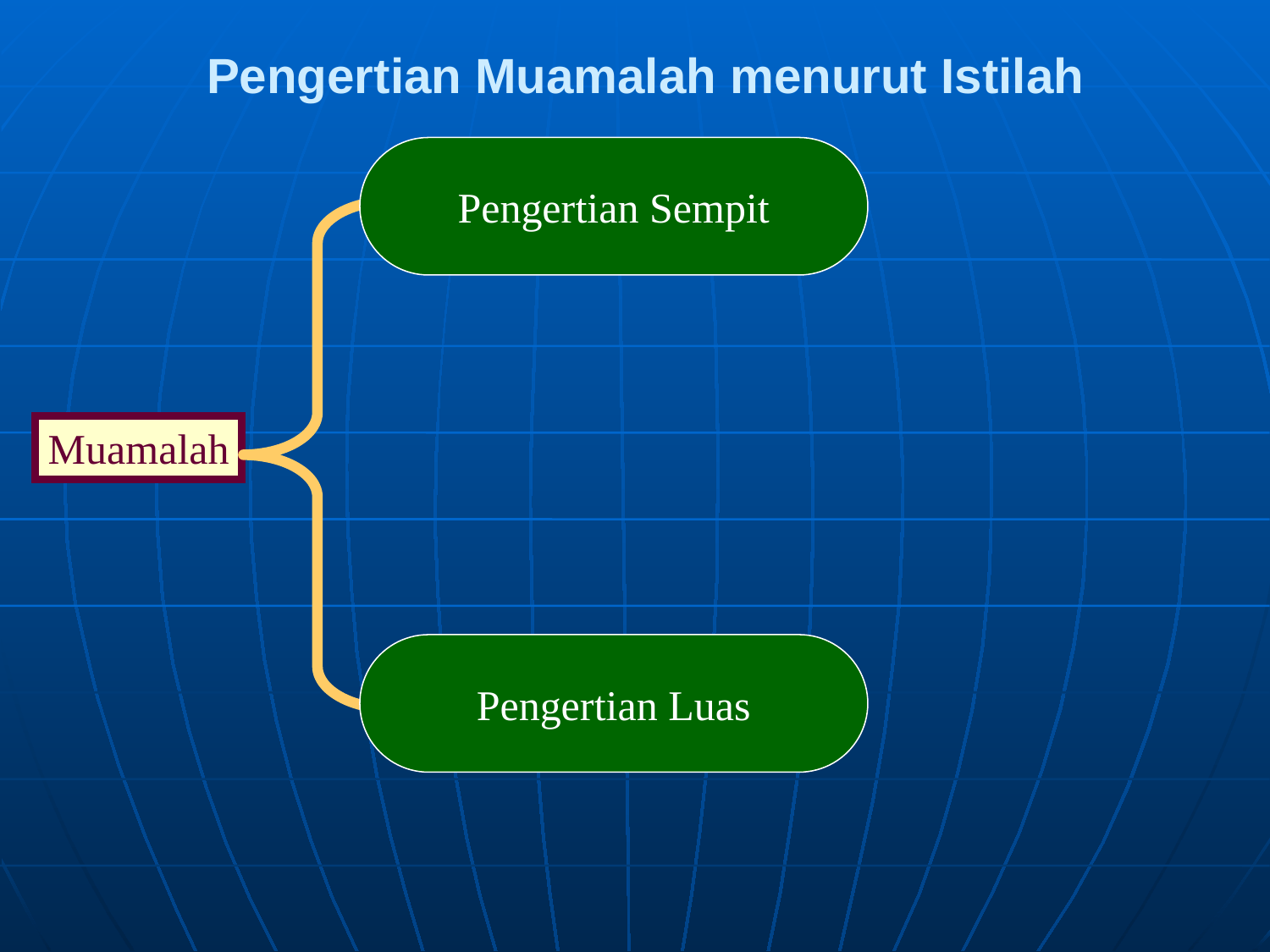

# Pengertian Muamalah menurut Istilah
Pengertian Sempit

Muamalah
Pengertian Luas